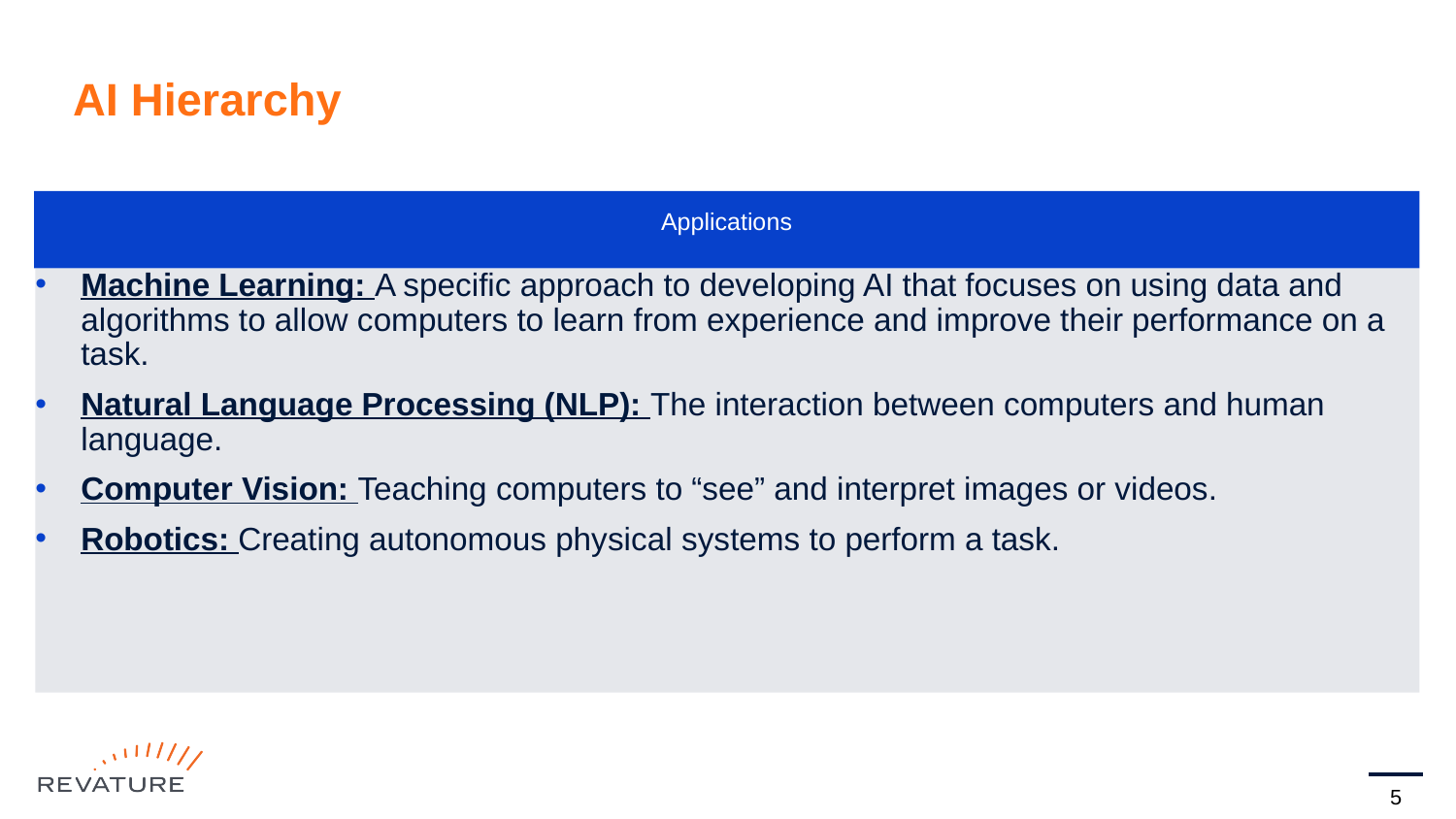

# AI Hierarchy
Applications
Machine Learning: A specific approach to developing AI that focuses on using data and algorithms to allow computers to learn from experience and improve their performance on a task.
Natural Language Processing (NLP): The interaction between computers and human language.
Computer Vision: Teaching computers to “see” and interpret images or videos.
Robotics: Creating autonomous physical systems to perform a task.